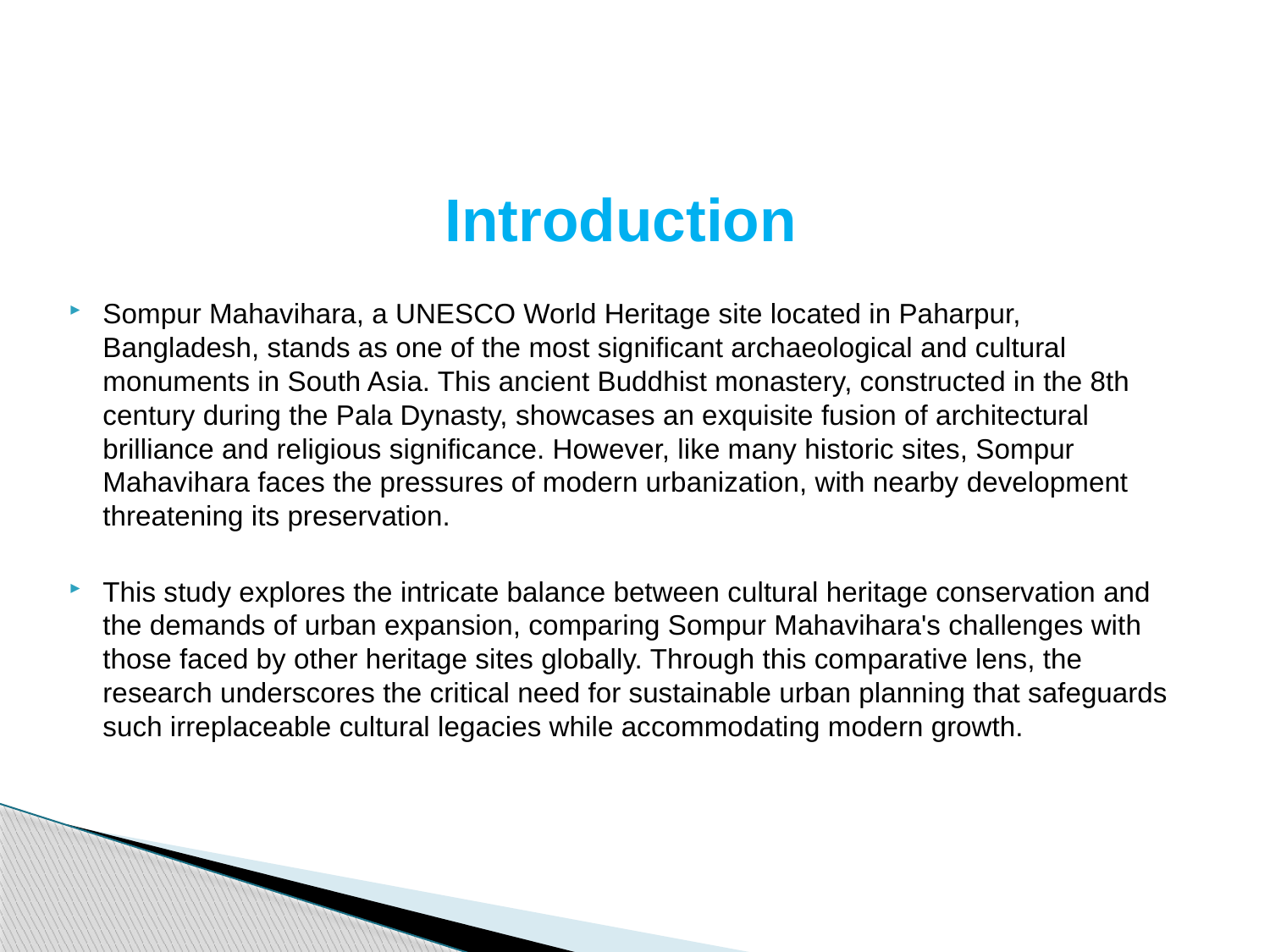

Introduction

Sompur Mahavihara, a UNESCO World Heritage site located in Paharpur, Bangladesh, stands as one of the most significant archaeological and cultural monuments in South Asia. This ancient Buddhist monastery, constructed in the 8th century during the Pala Dynasty, showcases an exquisite fusion of architectural brilliance and religious significance. However, like many historic sites, Sompur Mahavihara faces the pressures of modern urbanization, with nearby development threatening its preservation.

This study explores the intricate balance between cultural heritage conservation and the demands of urban expansion, comparing Sompur Mahavihara's challenges with those faced by other heritage sites globally. Through this comparative lens, the research underscores the critical need for sustainable urban planning that safeguards such irreplaceable cultural legacies while accommodating modern growth.